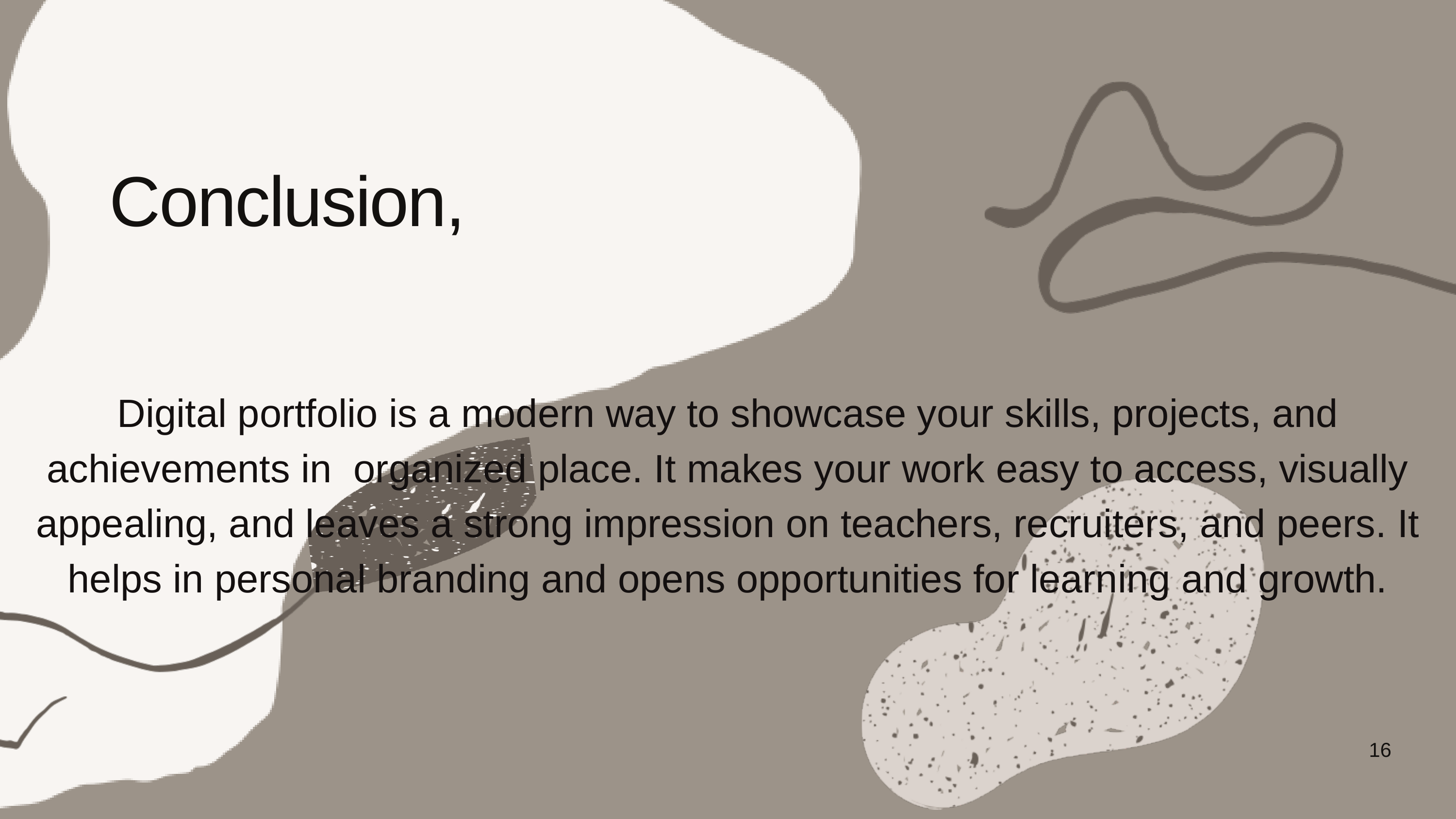

Conclusion,
Digital portfolio is a modern way to showcase your skills, projects, and achievements in  organized place. It makes your work easy to access, visually appealing, and leaves a strong impression on teachers, recruiters, and peers. It helps in personal branding and opens opportunities for learning and growth.

16